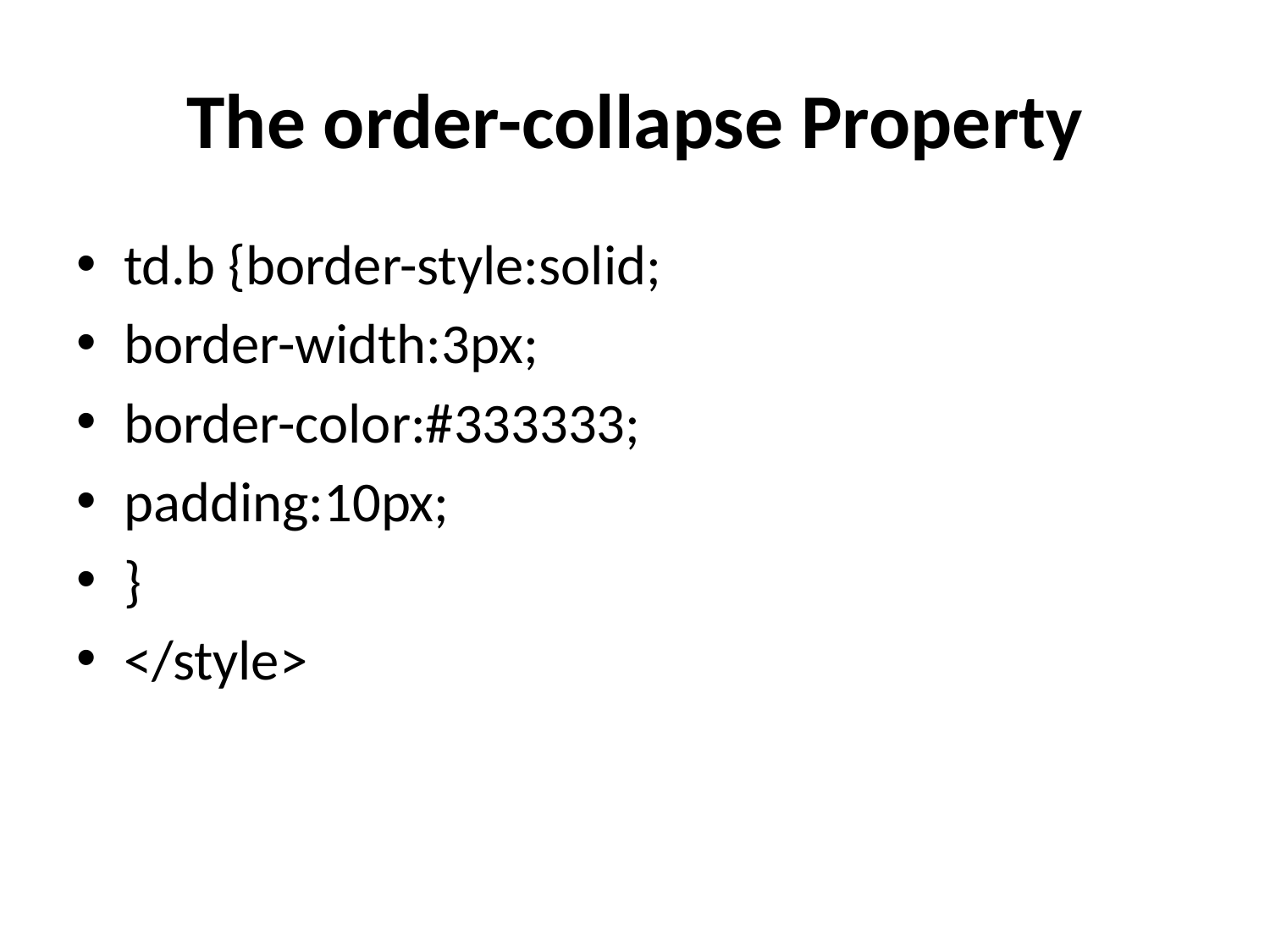

# The order-collapse Property
td.b {border-style:solid;
border-width:3px;
border-color:#333333;
padding:10px;
}
</style>